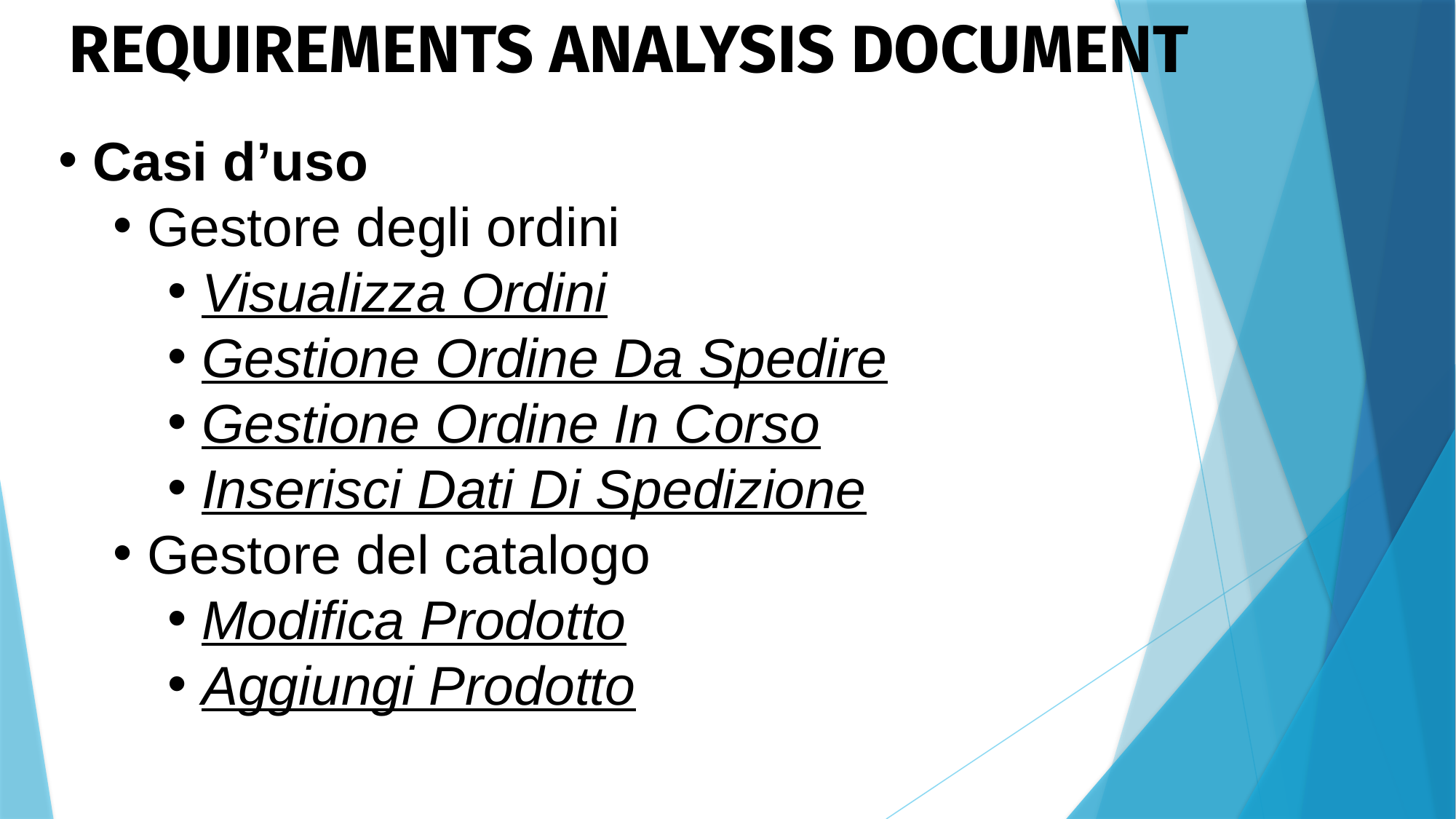

REQUIREMENTS ANALYSIS DOCUMENT
Casi d’uso
Gestore degli ordini
Visualizza Ordini
Gestione Ordine Da Spedire
Gestione Ordine In Corso
Inserisci Dati Di Spedizione
Gestore del catalogo
Modifica Prodotto
Aggiungi Prodotto